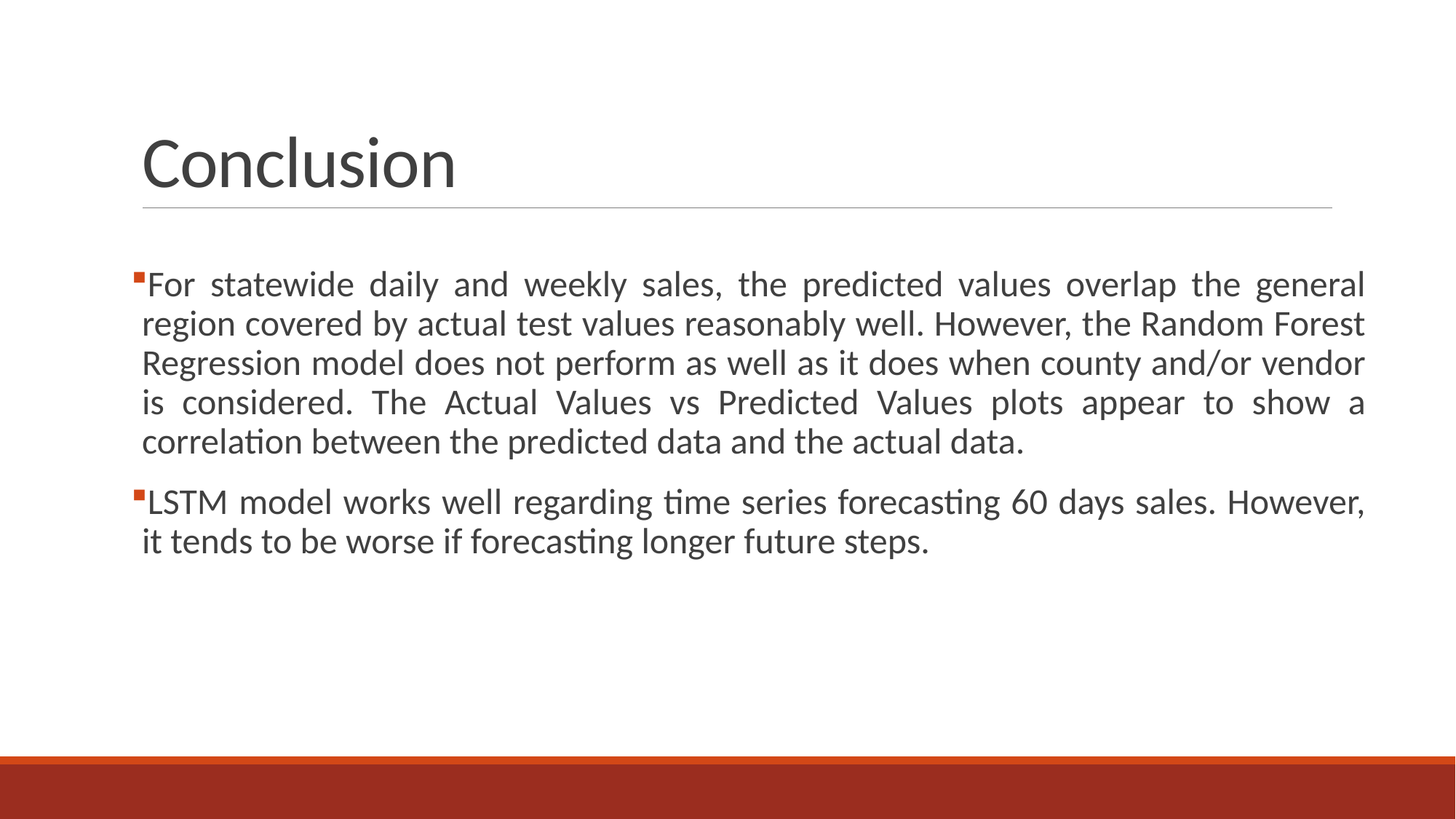

# Conclusion
For statewide daily and weekly sales, the predicted values overlap the general region covered by actual test values reasonably well. However, the Random Forest Regression model does not perform as well as it does when county and/or vendor is considered. The Actual Values vs Predicted Values plots appear to show a correlation between the predicted data and the actual data.
LSTM model works well regarding time series forecasting 60 days sales. However, it tends to be worse if forecasting longer future steps.